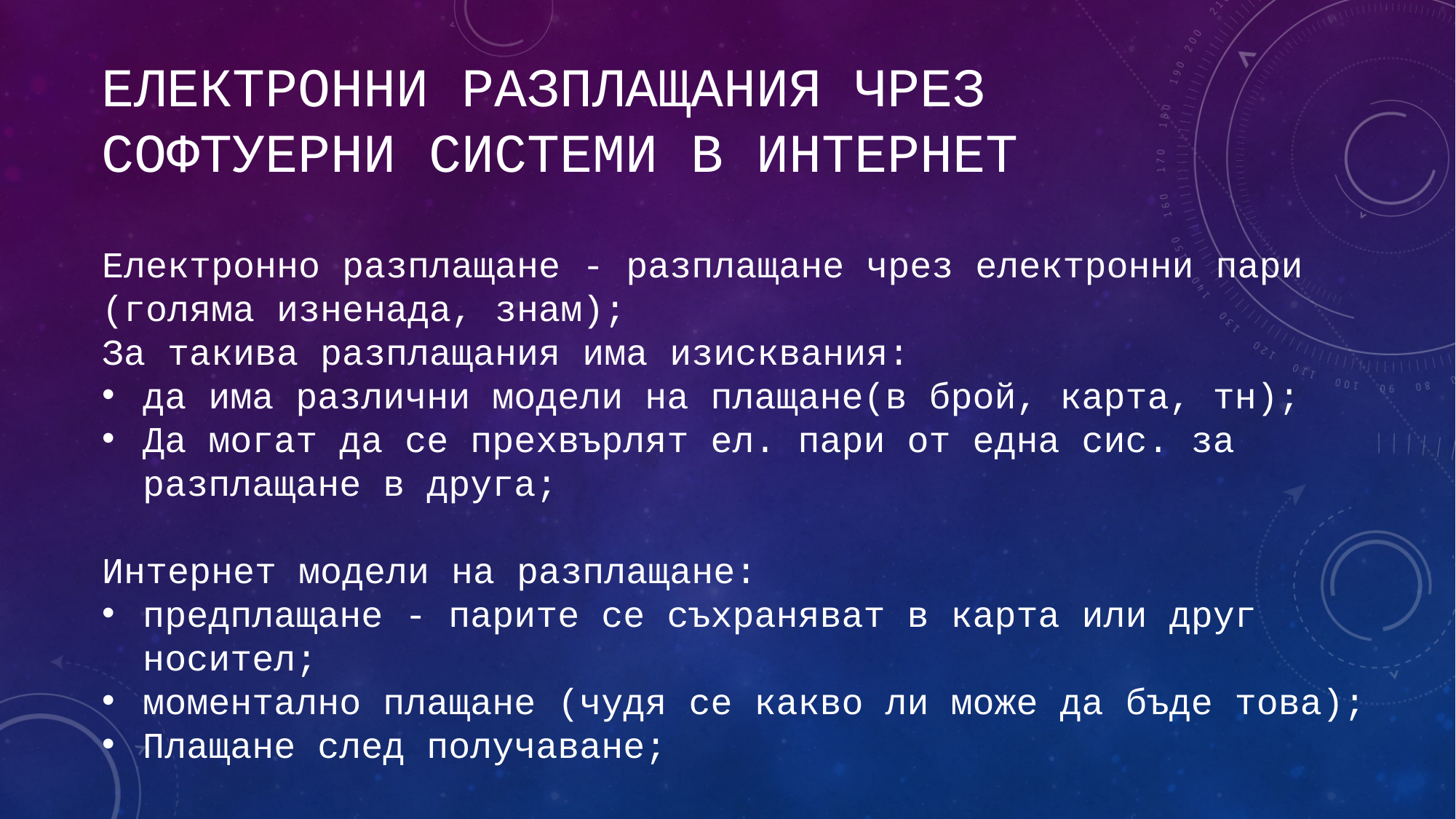

# Електронни разплащания чрез софтуерни системи в интернет
Електронно разплащане - разплащане чрез електронни пари (голяма изненада, знам);
За такива разплащания има изисквания:
да има различни модели на плащане(в брой, карта, тн);
Да могат да се прехвърлят ел. пари от една сис. за разплащане в друга;

Интернет модели на разплащане:
предплащане - парите се съхраняват в карта или друг носител;
моментално плащане (чудя се какво ли може да бъде това);
Плащане след получаване;